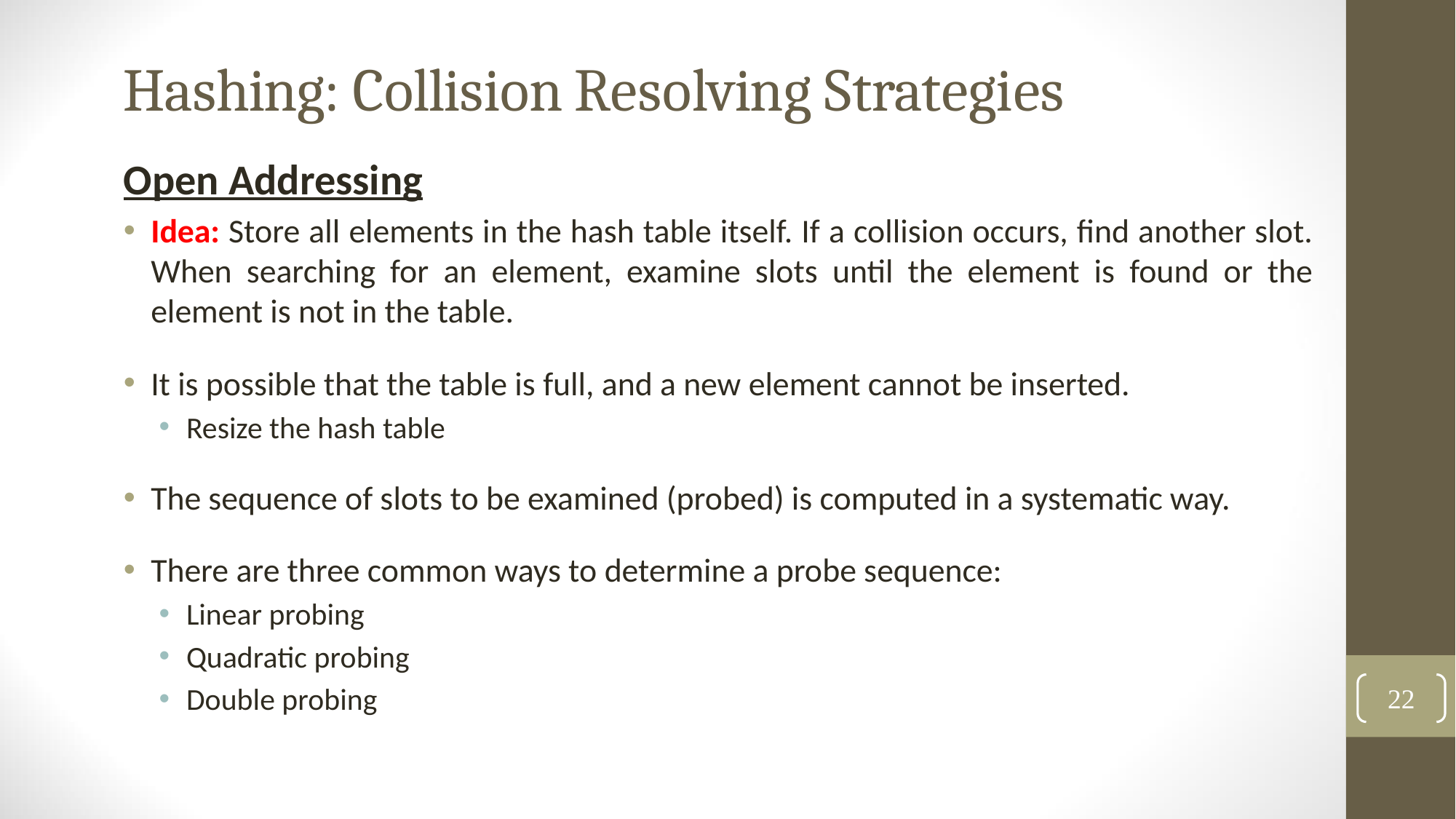

# Hashing: Collision Resolving Strategies
Open Addressing
Idea: Store all elements in the hash table itself. If a collision occurs, find another slot. When searching for an element, examine slots until the element is found or the element is not in the table.

It is possible that the table is full, and a new element cannot be inserted.
Resize the hash table

The sequence of slots to be examined (probed) is computed in a systematic way.

There are three common ways to determine a probe sequence:
Linear probing
Quadratic probing
Double probing
22